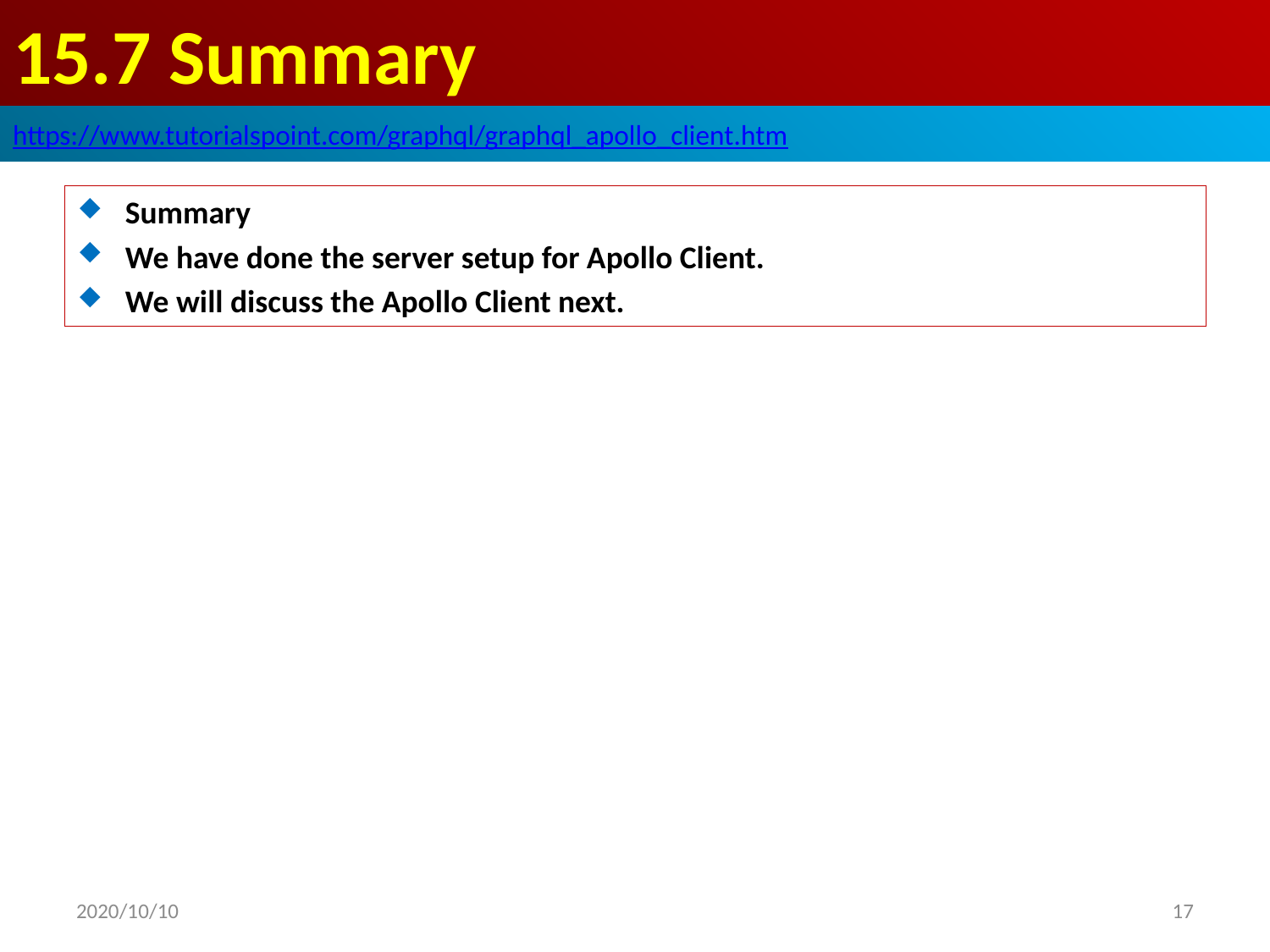

# 15.7 Summary
https://www.tutorialspoint.com/graphql/graphql_apollo_client.htm
Summary
We have done the server setup for Apollo Client.
We will discuss the Apollo Client next.

2020/10/10
17